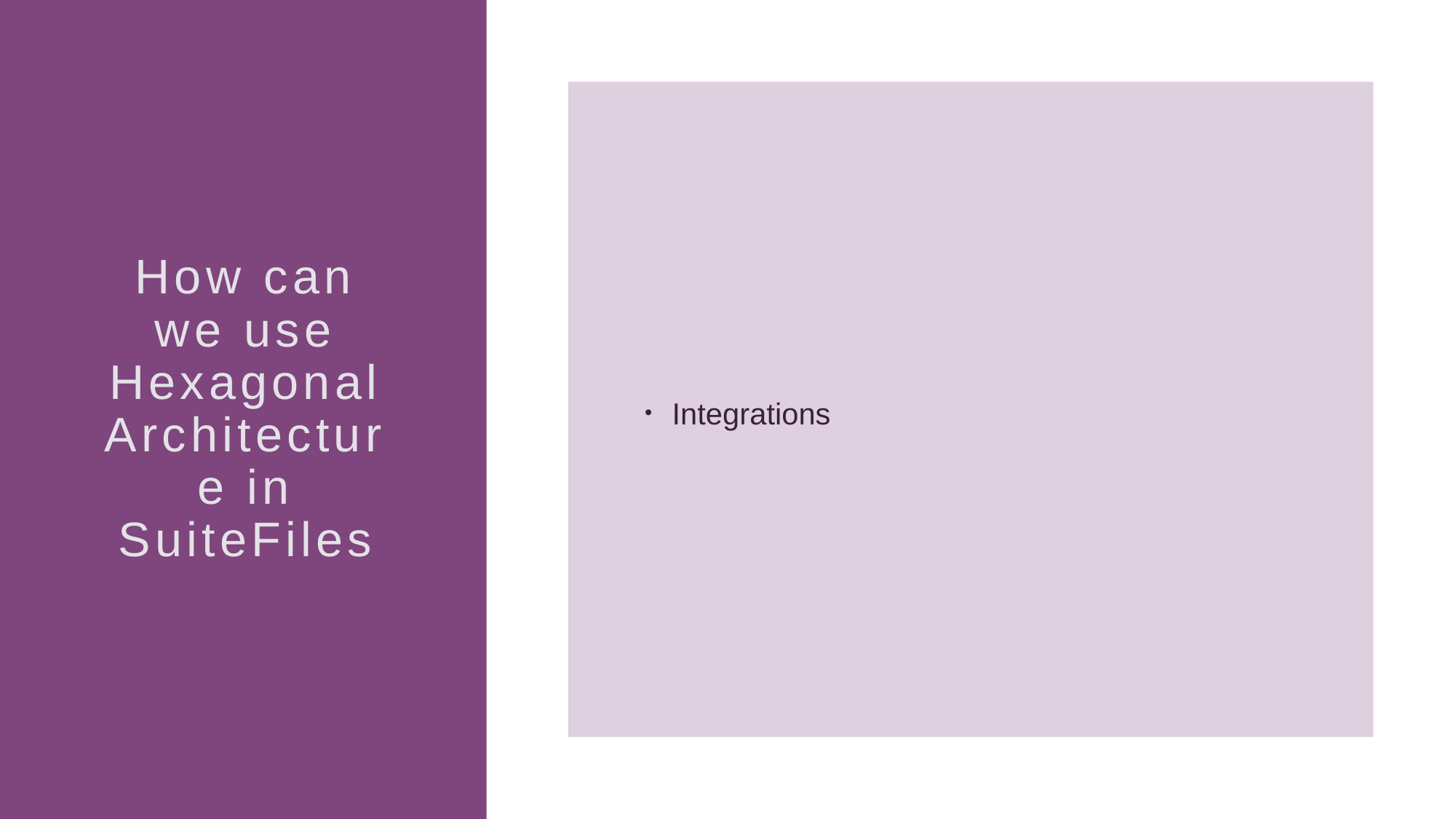

Integrations
# How can we use Hexagonal Architecture in SuiteFiles